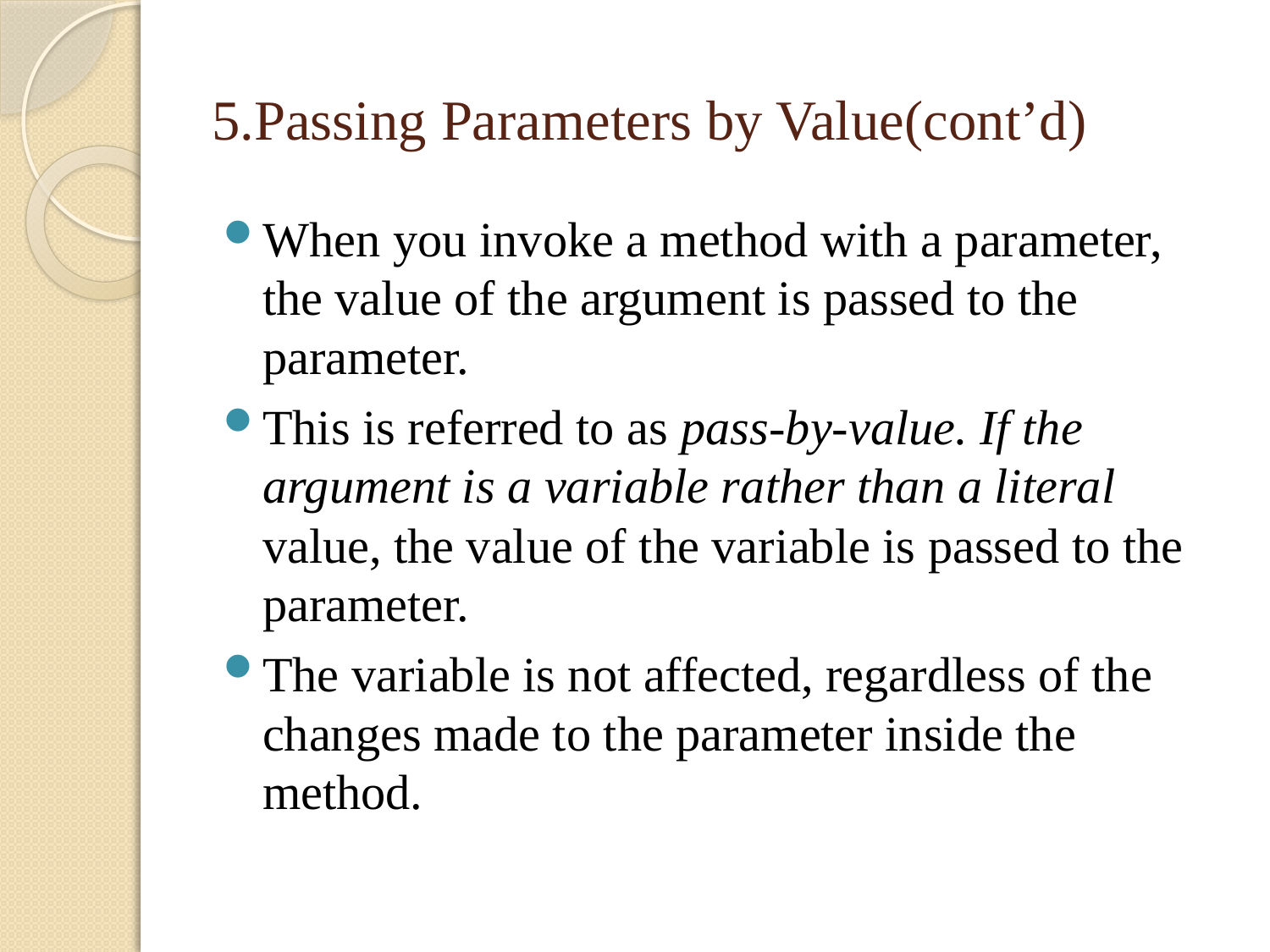

# 5.Passing Parameters by Value(cont’d)
When you invoke a method with a parameter, the value of the argument is passed to the parameter.
This is referred to as pass-by-value. If the argument is a variable rather than a literal value, the value of the variable is passed to the parameter.
The variable is not affected, regardless of the changes made to the parameter inside the method.